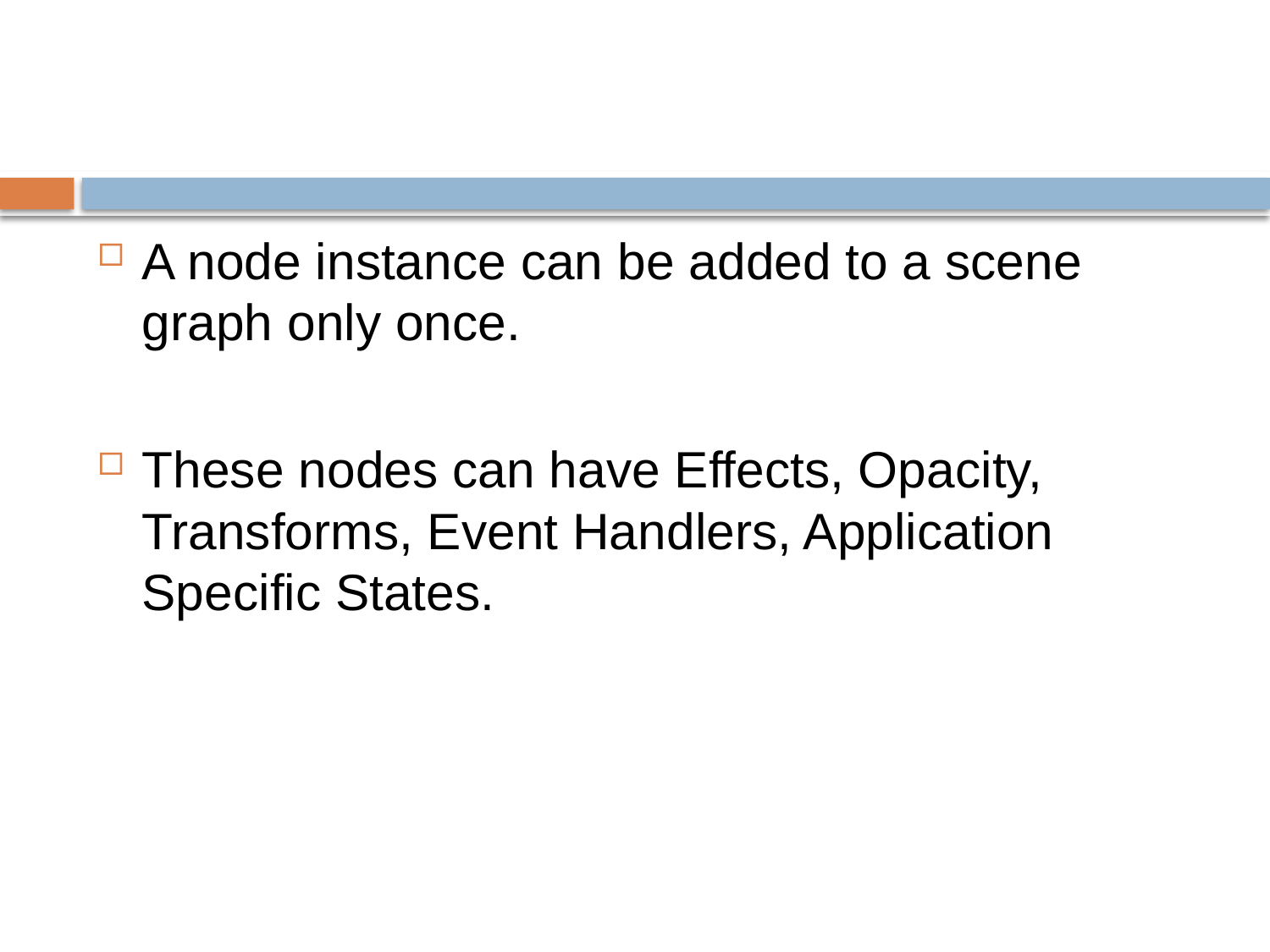

#
A node instance can be added to a scene graph only once.

These nodes can have Effects, Opacity, Transforms, Event Handlers, Application Specific States.